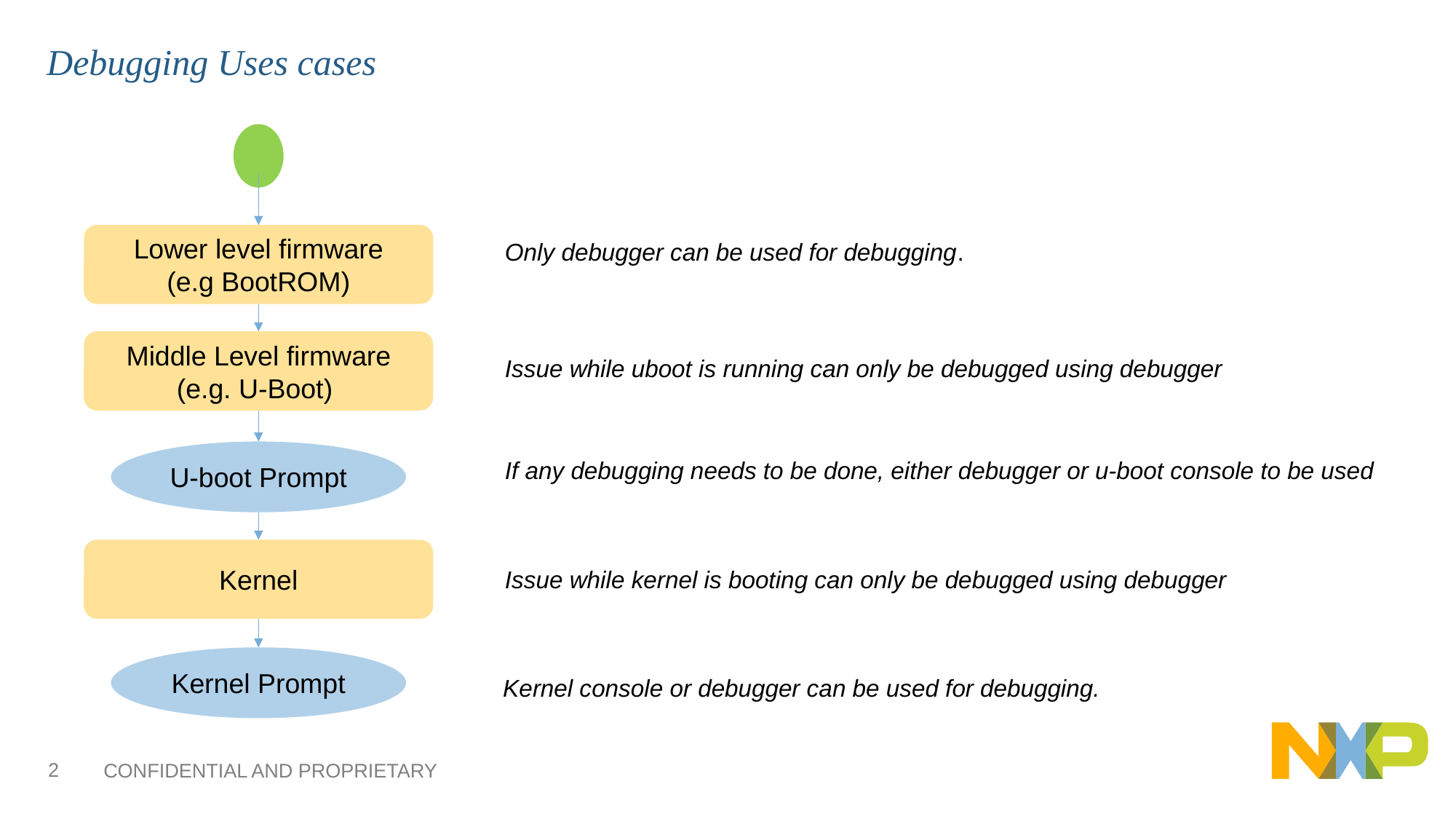

# Debugging Uses cases

Lower level firmware
(e.g BootROM)
Only debugger can be used for debugging.
Middle Level firmware
(e.g. U-Boot)
Issue while uboot is running can only be debugged using debugger
U-boot Prompt
If any debugging needs to be done, either debugger or u-boot console to be used
Kernel
Issue while kernel is booting can only be debugged using debugger
Kernel Prompt
Kernel console or debugger can be used for debugging.